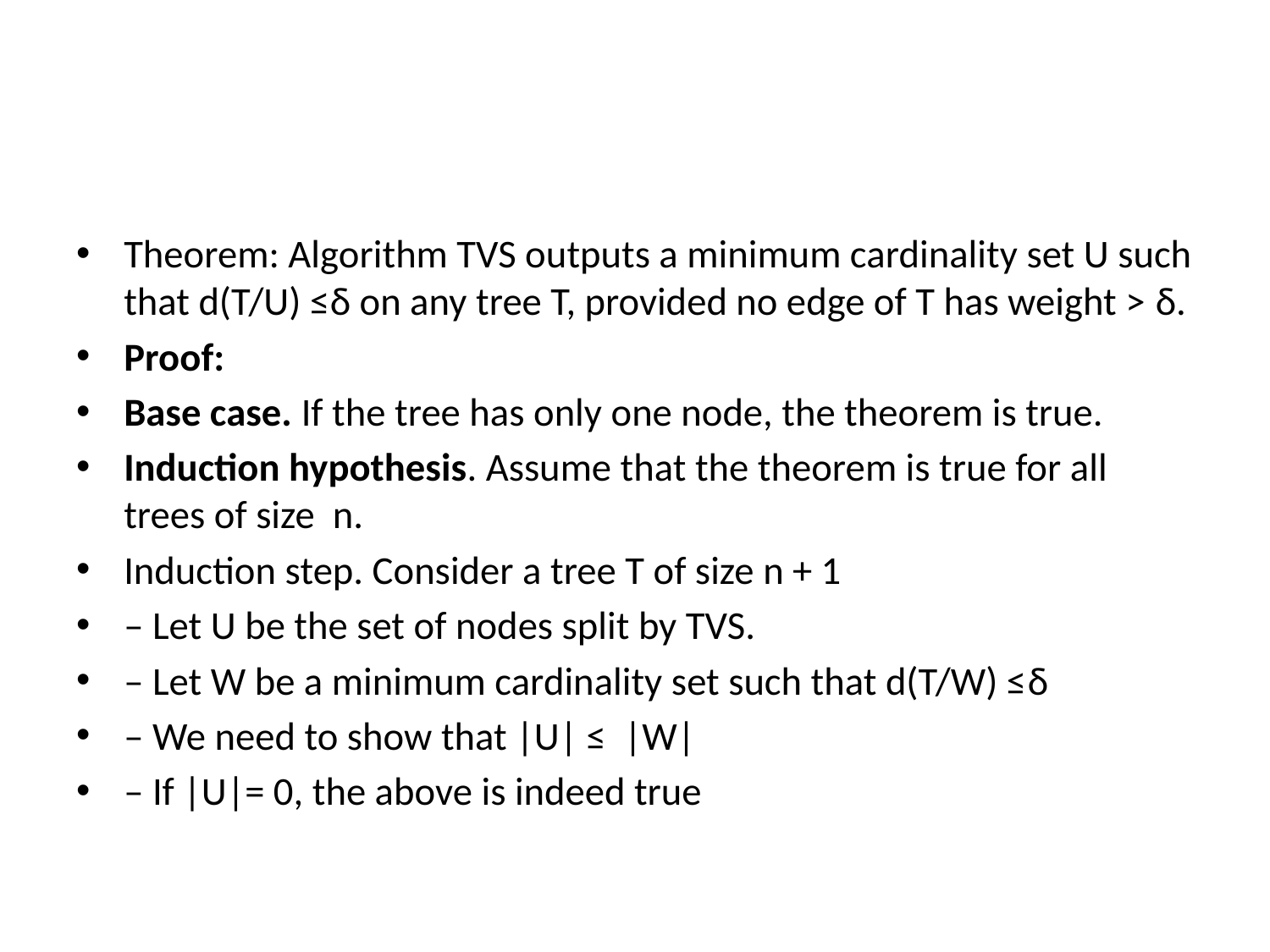

#
Theorem: Algorithm TVS outputs a minimum cardinality set U such that d(T/U) ≤δ on any tree T, provided no edge of T has weight > δ.
Proof:
Base case. If the tree has only one node, the theorem is true.
Induction hypothesis. Assume that the theorem is true for all trees of size  n.
Induction step. Consider a tree T of size n + 1
– Let U be the set of nodes split by TVS.
– Let W be a minimum cardinality set such that d(T/W) ≤δ
– We need to show that |U| ≤  |W|
– If |U|= 0, the above is indeed true